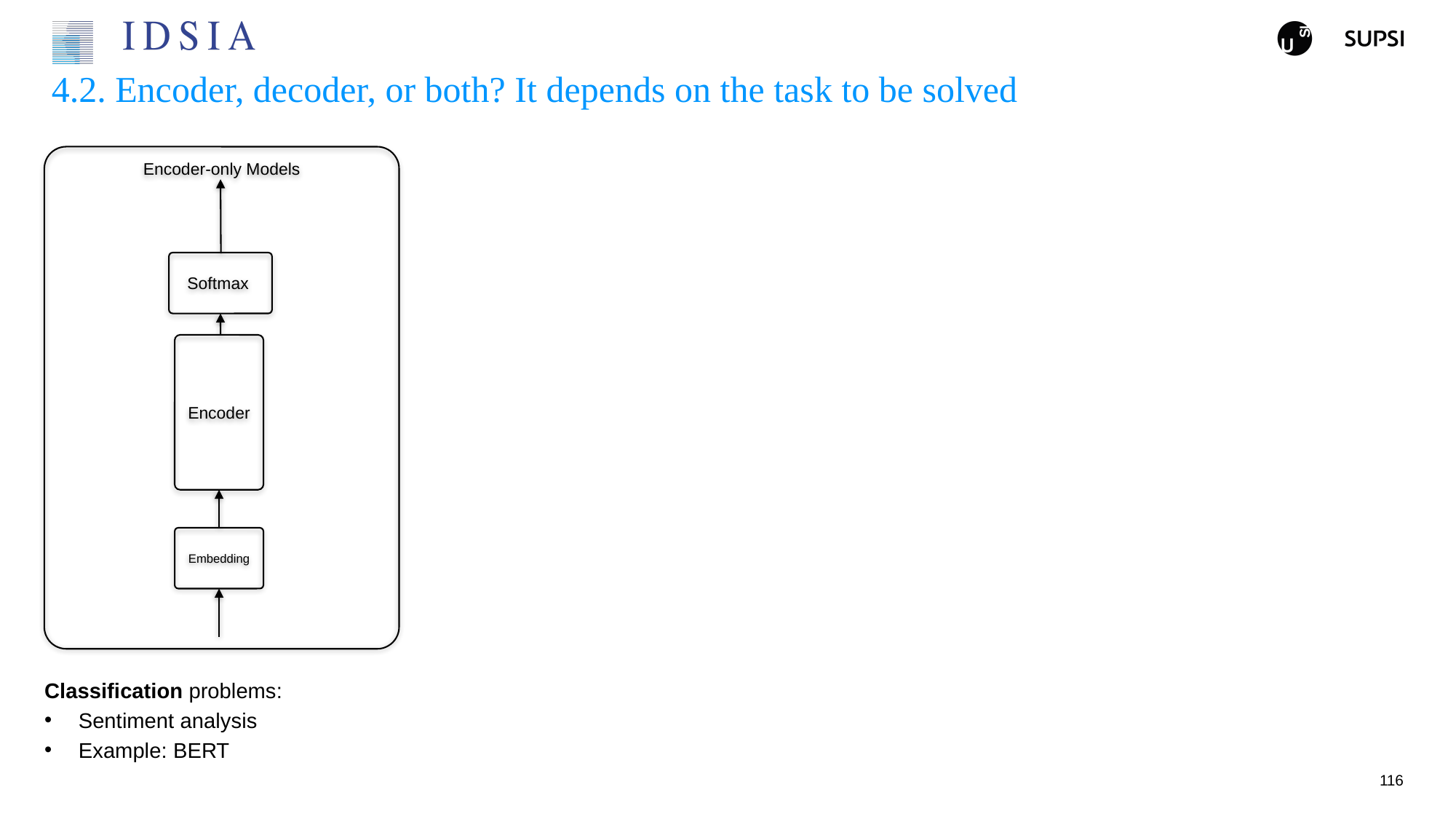

# 4.2. Encoder, decoder, or both? It depends on the task to be solved
Encoder-only Models
Softmax
Encoder
Embedding
Classification problems:
Sentiment analysis
Example: BERT
116